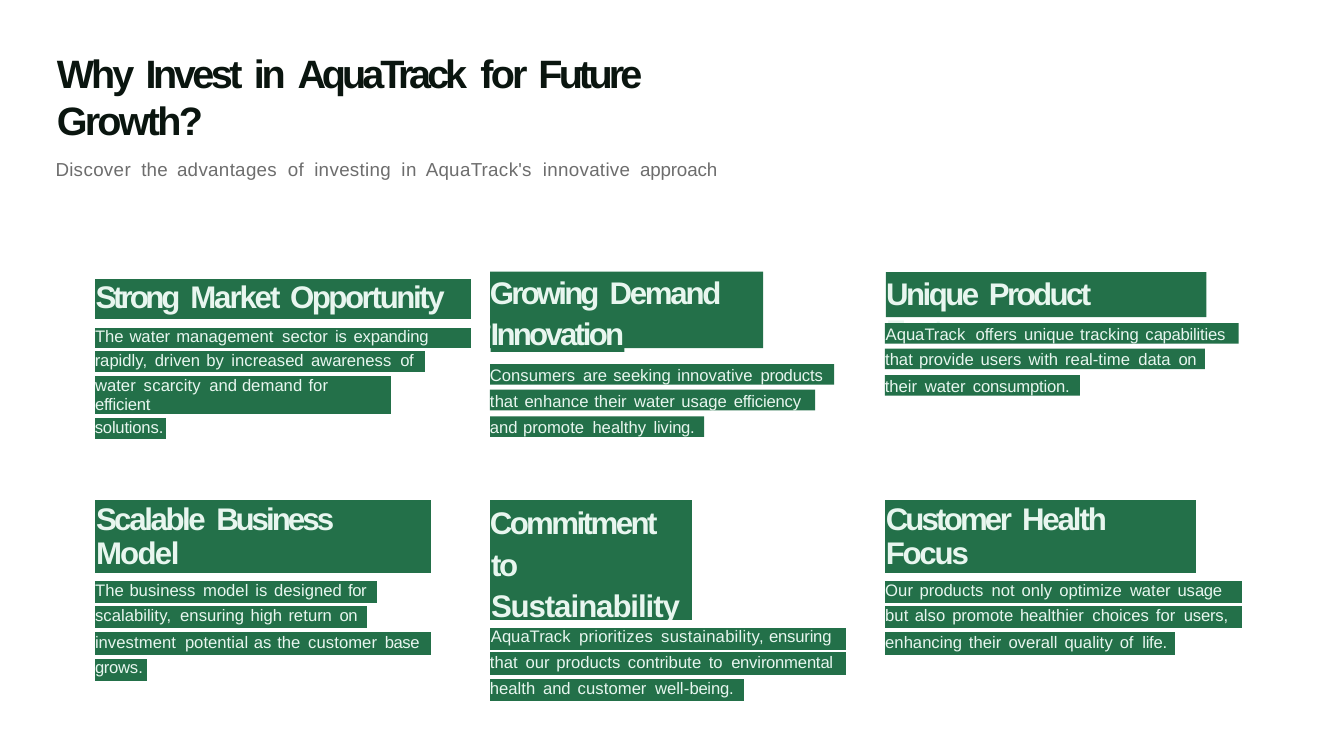

Why Invest in AquaTrack for Future Growth?
Discover the advantages of investing in AquaTrack's innovative approach
Growing Demand for
Unique Product Features

| Strong Market Opportunity |  |  |  |
| --- | --- | --- | --- |
| The water management sector is expanding |  |  |  |
| rapidly, driven by increased awareness of |  |  |  |
| water scarcity and demand for efficient |  |  |  |
| solutions. |  |  |  |
Innovation
AquaTrack offers unique tracking capabilities
that provide users with real-time data on
Consumers are seeking innovative products
their water consumption.
that enhance their water usage efficiency
and promote healthy living.
| Scalable Business Model |  |  |  |
| --- | --- | --- | --- |
| The business model is designed for |  |  |  |
| scalability, ensuring high return on |  |  |  |
| investment potential as the customer base |  |  |  |
| grows. |  |  |  |
| Commitment to Sustainability |  |  |
| --- | --- | --- |
| AquaTrack prioritizes sustainability, ensuring |  |  |
| that our products contribute to environmental |  |  |
| health and customer well-being. |  |  |
| Customer Health Focus |  |  |
| --- | --- | --- |
| Our products not only optimize water usage |  |  |
| but also promote healthier choices for users, |  |  |
| enhancing their overall quality of life. |  |  |